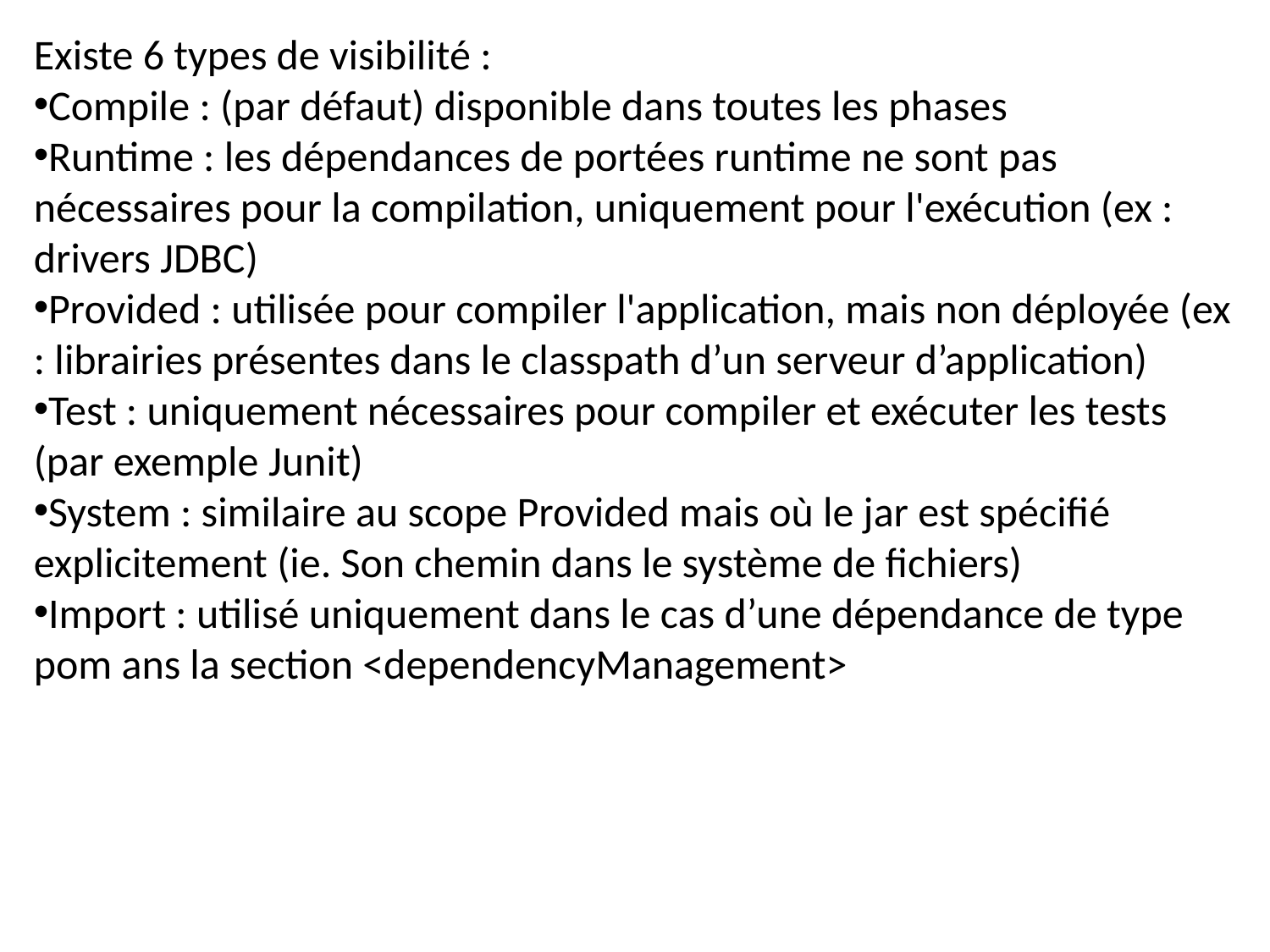

Existe 6 types de visibilité :
Compile : (par défaut) disponible dans toutes les phases
Runtime : les dépendances de portées runtime ne sont pas nécessaires pour la compilation, uniquement pour l'exécution (ex : drivers JDBC)
Provided : utilisée pour compiler l'application, mais non déployée (ex : librairies présentes dans le classpath d’un serveur d’application)
Test : uniquement nécessaires pour compiler et exécuter les tests (par exemple Junit)
System : similaire au scope Provided mais où le jar est spécifié explicitement (ie. Son chemin dans le système de fichiers)
Import : utilisé uniquement dans le cas d’une dépendance de type pom ans la section <dependencyManagement>